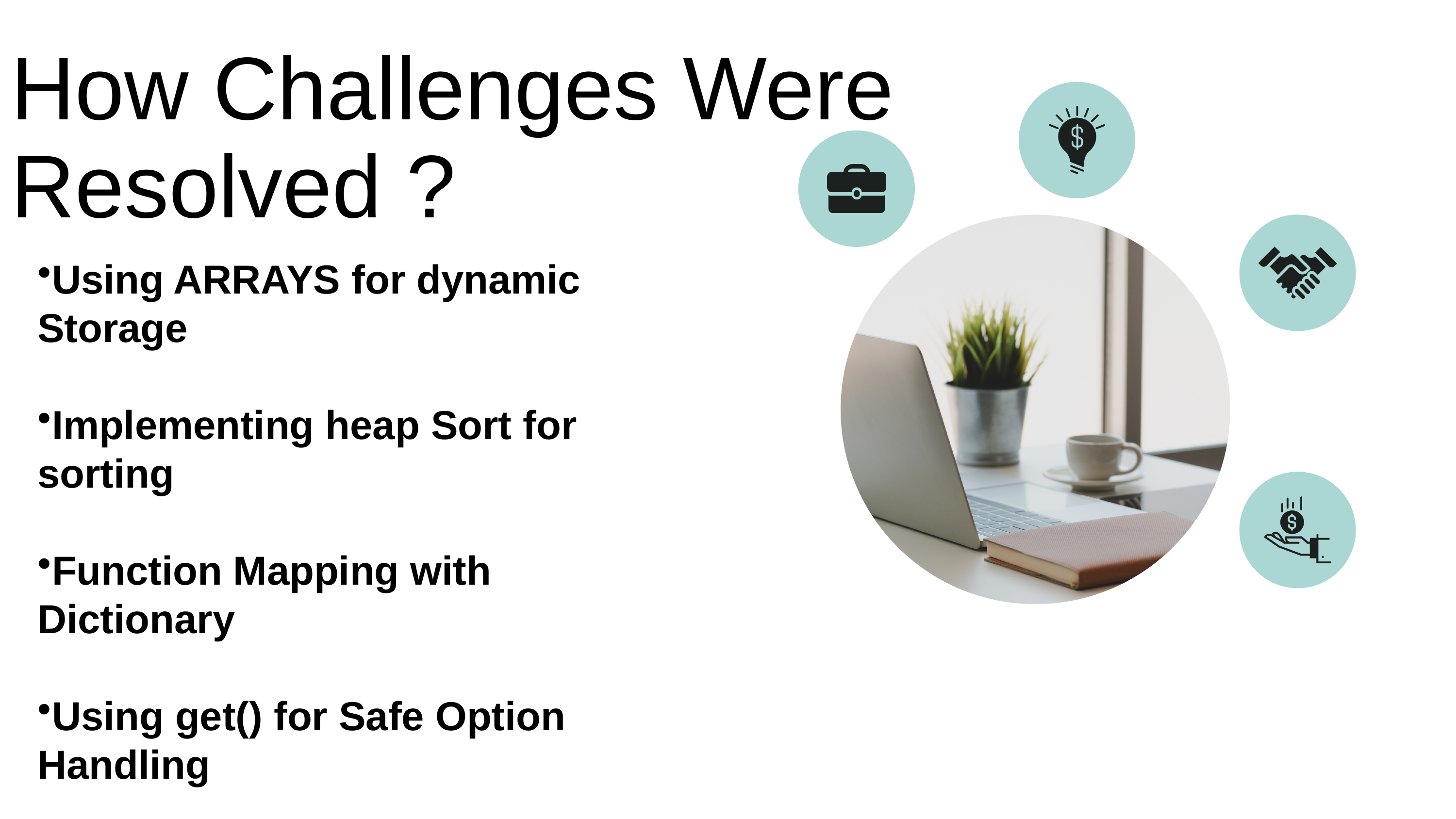

How Challenges Were Resolved ?

Using ARRAYS for dynamic Storage

Implementing heap Sort for sorting

Function Mapping with Dictionary

Using get() for Safe Option Handling